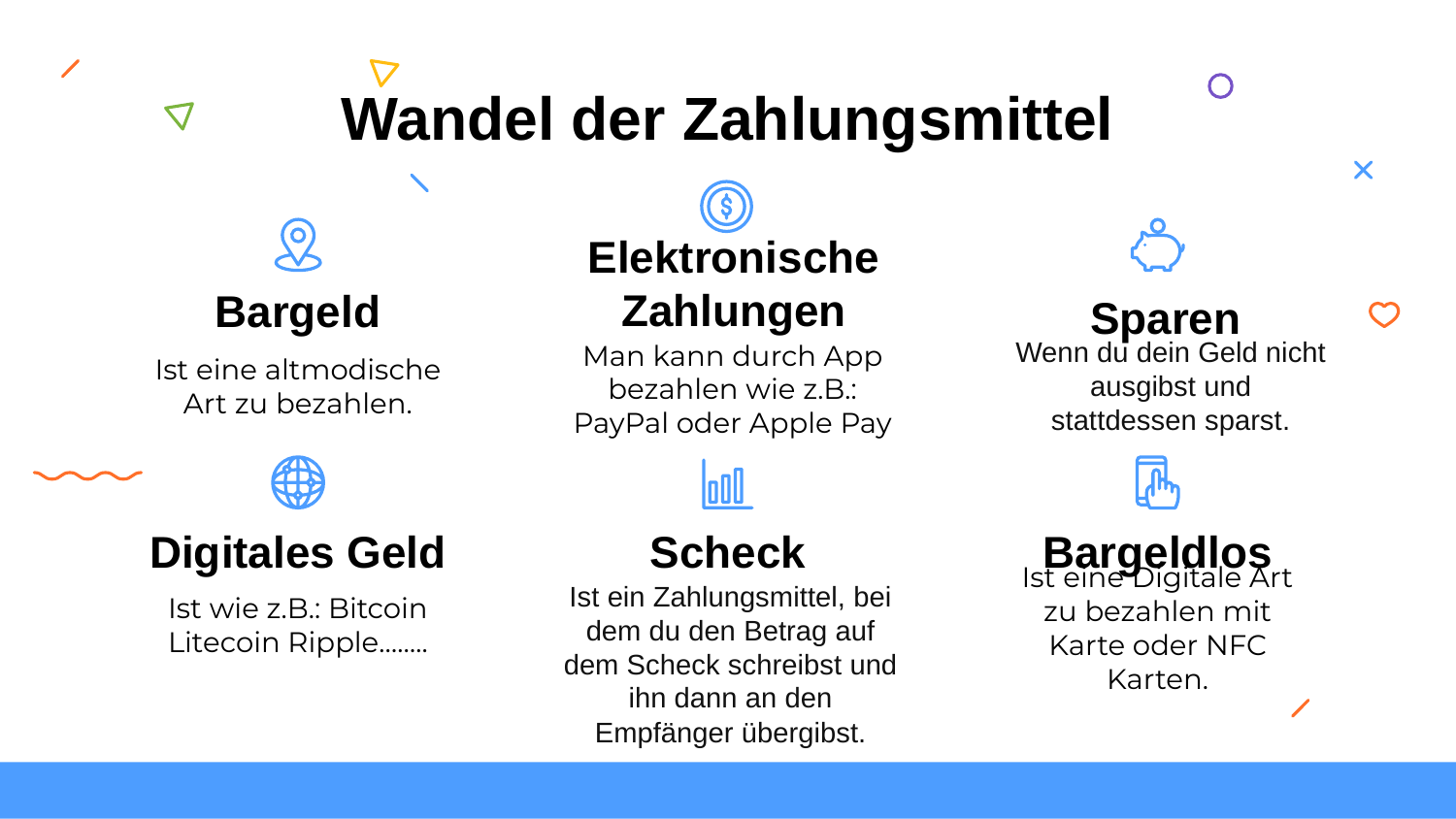

Wandel der Zahlungsmittel

Elektronische Zahlungen
# Bargeld
Sparen
Man kann durch App bezahlen wie z.B.: PayPal oder Apple Pay
Wenn du dein Geld nicht ausgibst und stattdessen sparst.
Ist eine altmodische Art zu bezahlen.

Digitales Geld
Scheck
Bargeldlos
Ist ein Zahlungsmittel, bei dem du den Betrag auf dem Scheck schreibst und ihn dann an den Empfänger übergibst.
Ist eine Digitale Art zu bezahlen mit Karte oder NFC Karten.
Ist wie z.B.: Bitcoin Litecoin Ripple……..